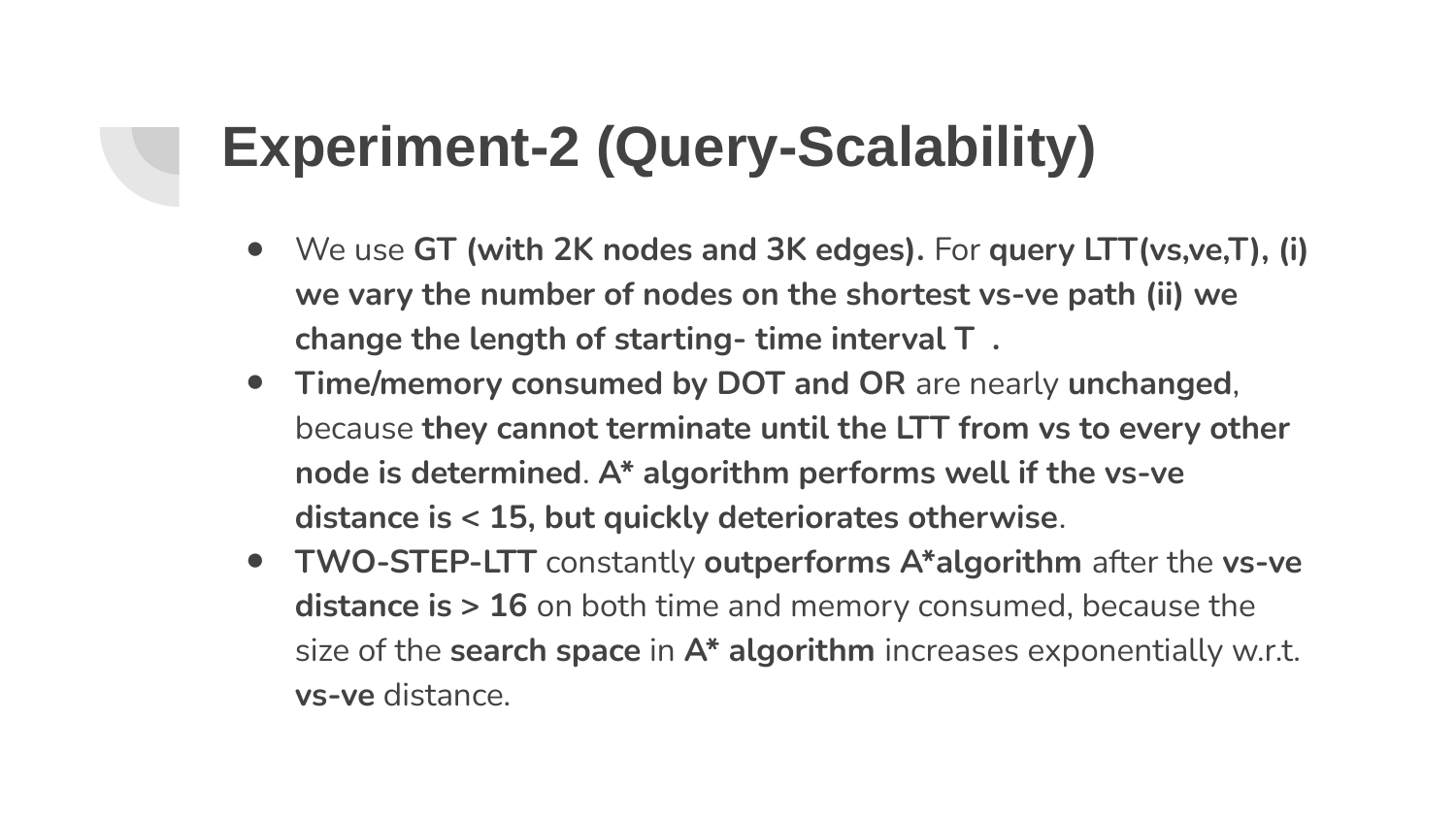

# Experiment-2 (Query-Scalability)
We use GT (with 2K nodes and 3K edges). For query LTT(vs,ve,T), (i) we vary the number of nodes on the shortest vs-ve path (ii) we change the length of starting- time interval T  .
Time/memory consumed by DOT and OR are nearly unchanged, because they cannot terminate until the LTT from vs to every other node is determined. A* algorithm performs well if the vs-ve distance is < 15, but quickly deteriorates otherwise.
TWO-STEP-LTT constantly outperforms A*algorithm after the vs-ve distance is > 16 on both time and memory consumed, because the size of the search space in A* algorithm increases exponentially w.r.t. vs-ve distance.